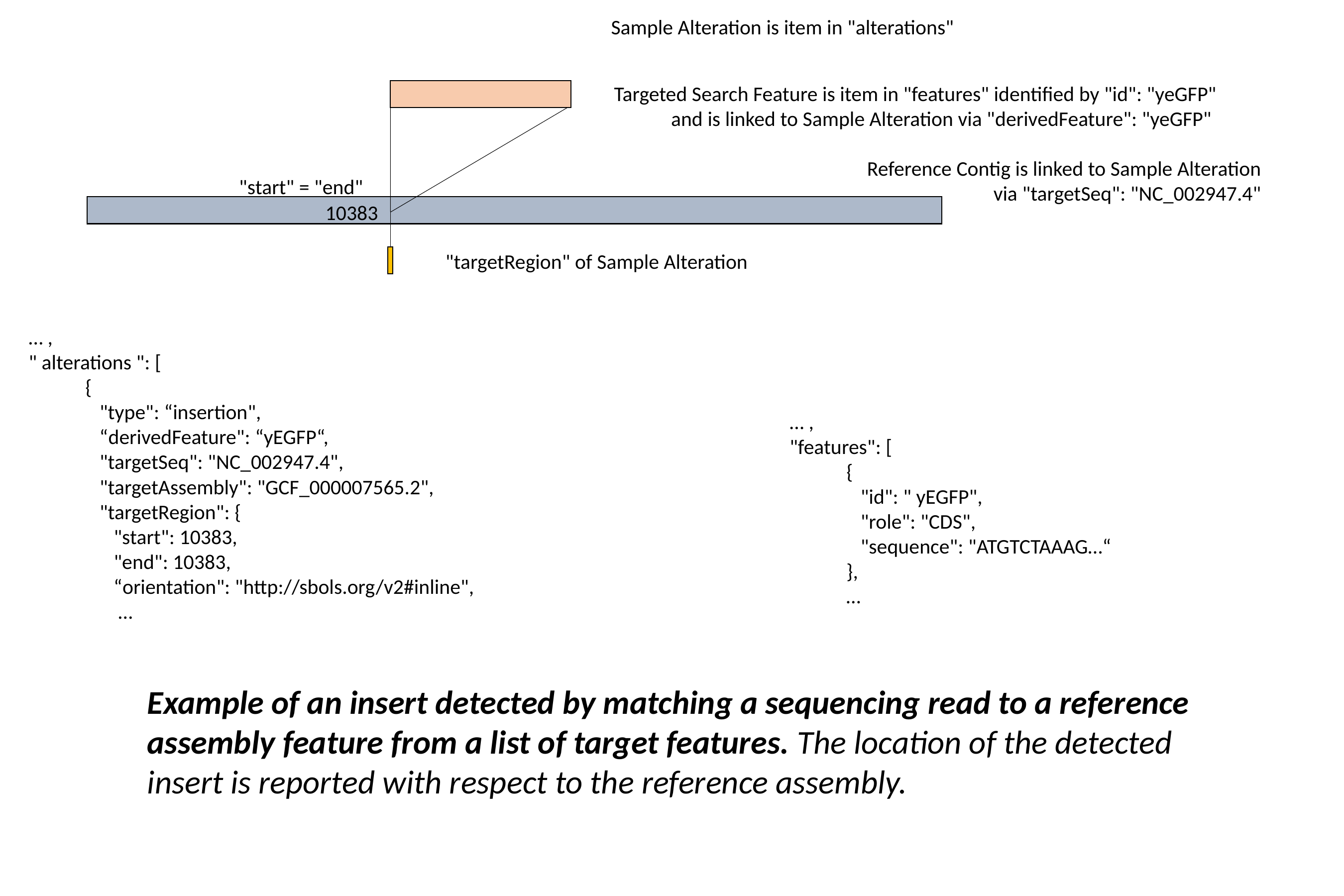

Sample Alteration is item in "alterations"
Targeted Search Feature is item in "features" identified by "id": "yeGFP"
and is linked to Sample Alteration via "derivedFeature": "yeGFP"

Reference Contig is linked to Sample Alteration via "targetSeq": "NC_002947.4"
"start" = "end"
10383

"targetRegion" of Sample Alteration

… ,
" alterations ": [
            {
               "type": “insertion",
               “derivedFeature": “yEGFP“,
               "targetSeq": "NC_002947.4",
               "targetAssembly": "GCF_000007565.2",
               "targetRegion": {
                  "start": 10383,
                  "end": 10383,
                  “orientation": "http://sbols.org/v2#inline",
                   …
… ,
"features": [
            {
               "id": " yEGFP",
               "role": "CDS",
               "sequence": "ATGTCTAAAG…“
            },
            …
Example of an insert detected by matching a sequencing read to a reference assembly feature from a list of target features. The location of the detected insert is reported with respect to the reference assembly.